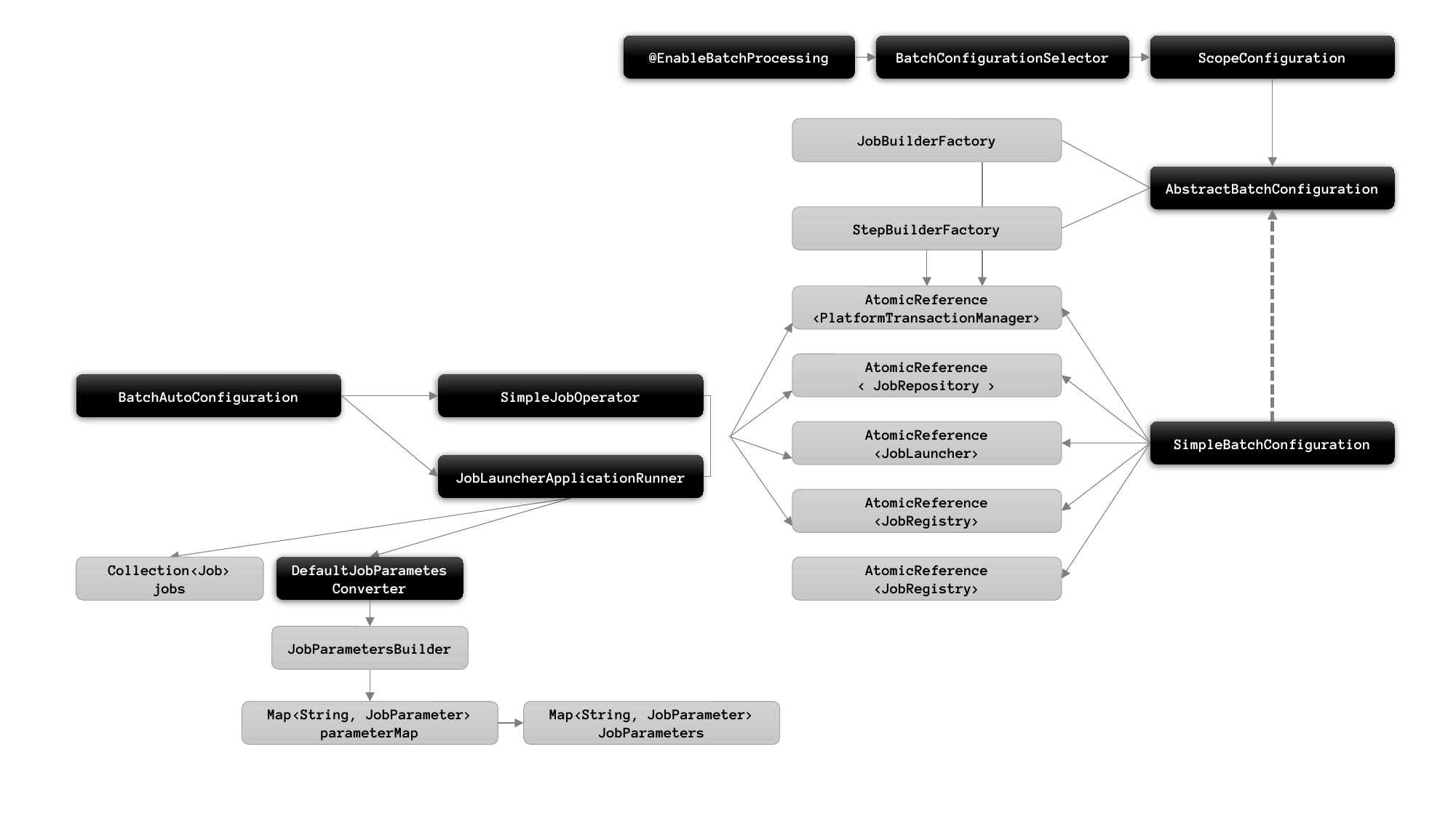

@EnableBatchProcessing
BatchConfigurationSelector
ScopeConfiguration
JobBuilderFactory
AbstractBatchConfiguration
StepBuilderFactory
AtomicReference
<PlatformTransactionManager>
AtomicReference
< JobRepository >
BatchAutoConfiguration
SimpleJobOperator
SimpleBatchConfiguration
AtomicReference
<JobLauncher>
JobLauncherApplicationRunner
AtomicReference
<JobRegistry>
DefaultJobParametesConverter
Collection<Job> jobs
AtomicReference
<JobRegistry>
JobParametersBuilder
Map<String, JobParameter> parameterMap
Map<String, JobParameter>
JobParameters